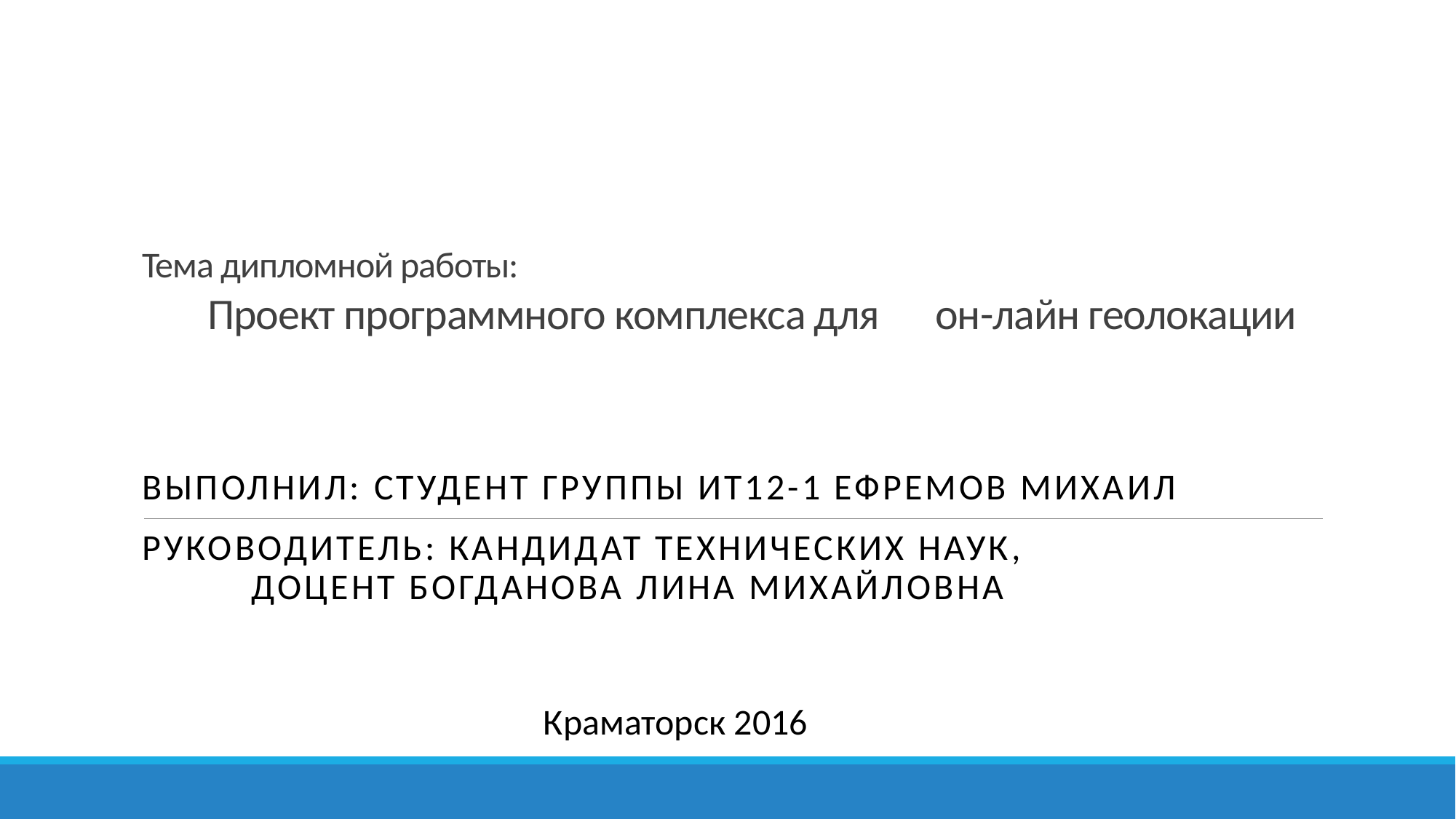

# Тема дипломной работы: Проект программного комплекса для      он-лайн геолокации
Выполнил: Студент группы ит12-1 Ефремов Михаил
Руководитель: Кандидат технических наук, 			доцент Богданова Лина Михайловна
Краматорск 2016